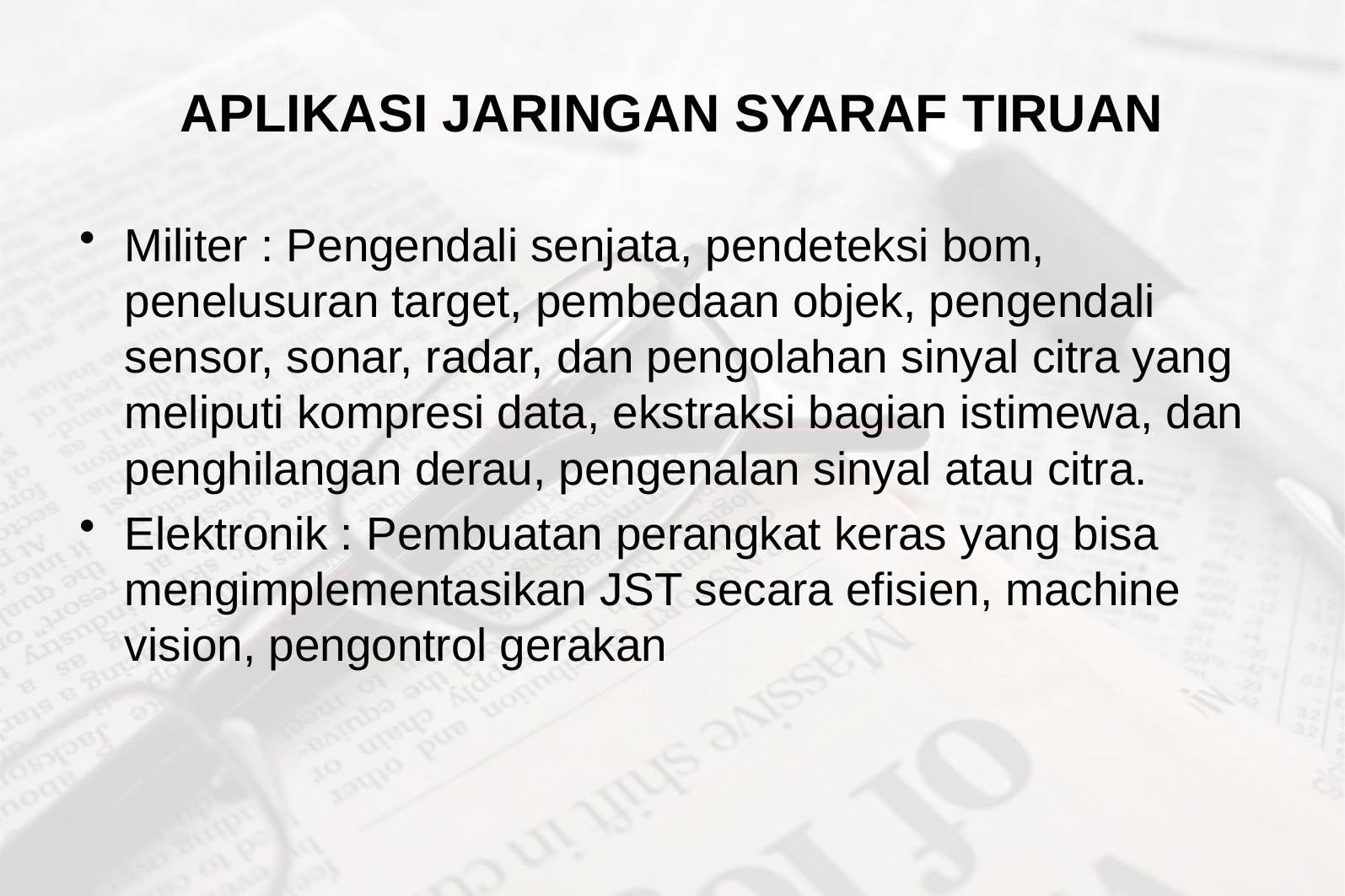

# APLIKASI JARINGAN SYARAF TIRUAN
Militer : Pengendali senjata, pendeteksi bom, penelusuran target, pembedaan objek, pengendali sensor, sonar, radar, dan pengolahan sinyal citra yang meliputi kompresi data, ekstraksi bagian istimewa, dan penghilangan derau, pengenalan sinyal atau citra.
Elektronik : Pembuatan perangkat keras yang bisa mengimplementasikan JST secara efisien, machine vision, pengontrol gerakan